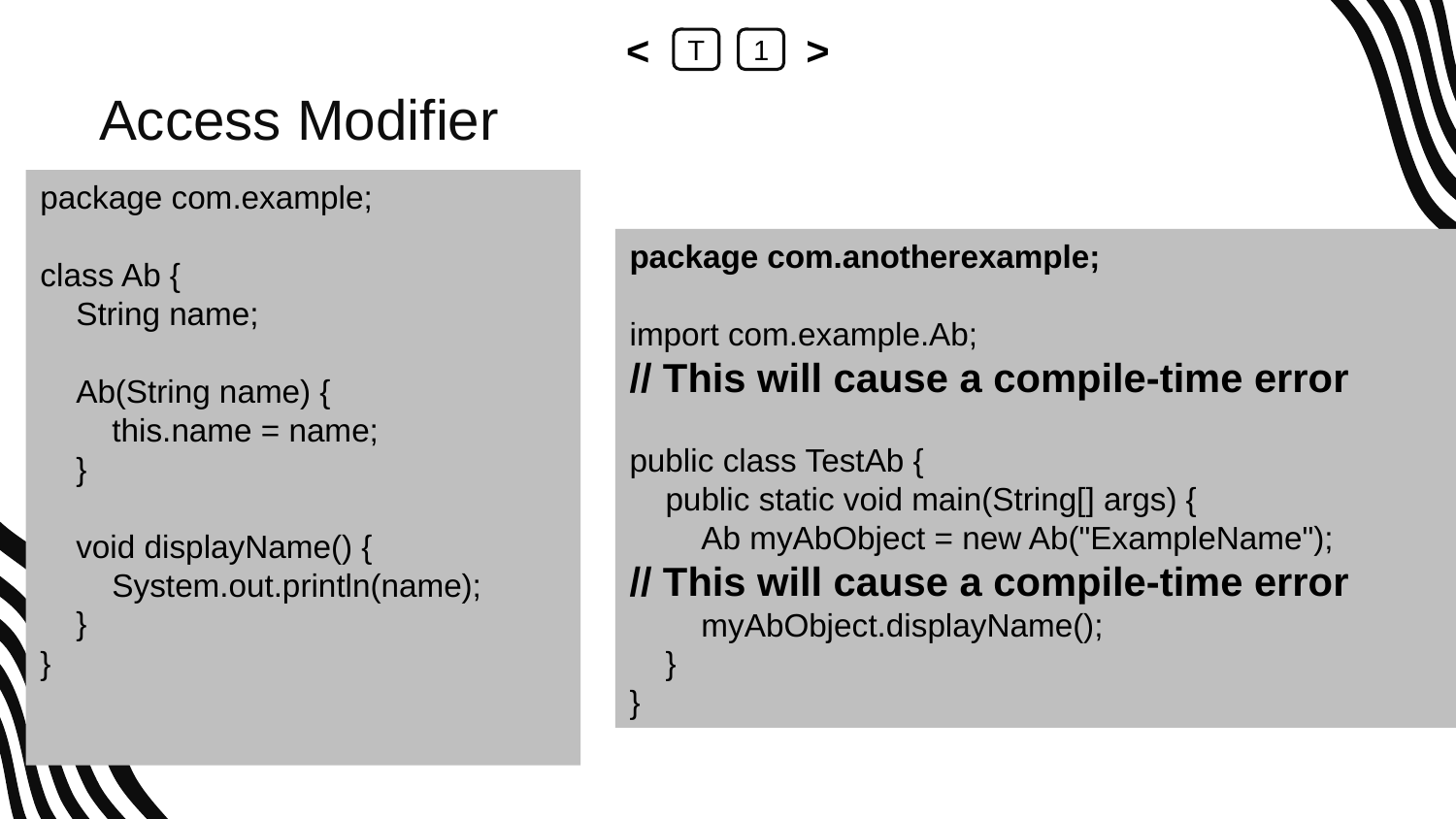

<
T
1
>
# Access Modifier
package com.example;

class Ab {
    String name;

    Ab(String name) {
        this.name = name;
    }

    void displayName() {
        System.out.println(name);
    }
}

package com.anotherexample;

import com.example.Ab;
// This will cause a compile-time error

public class TestAb {
    public static void main(String[] args) {
        Ab myAbObject = new Ab("ExampleName");
// This will cause a compile-time error
        myAbObject.displayName();
    }
}